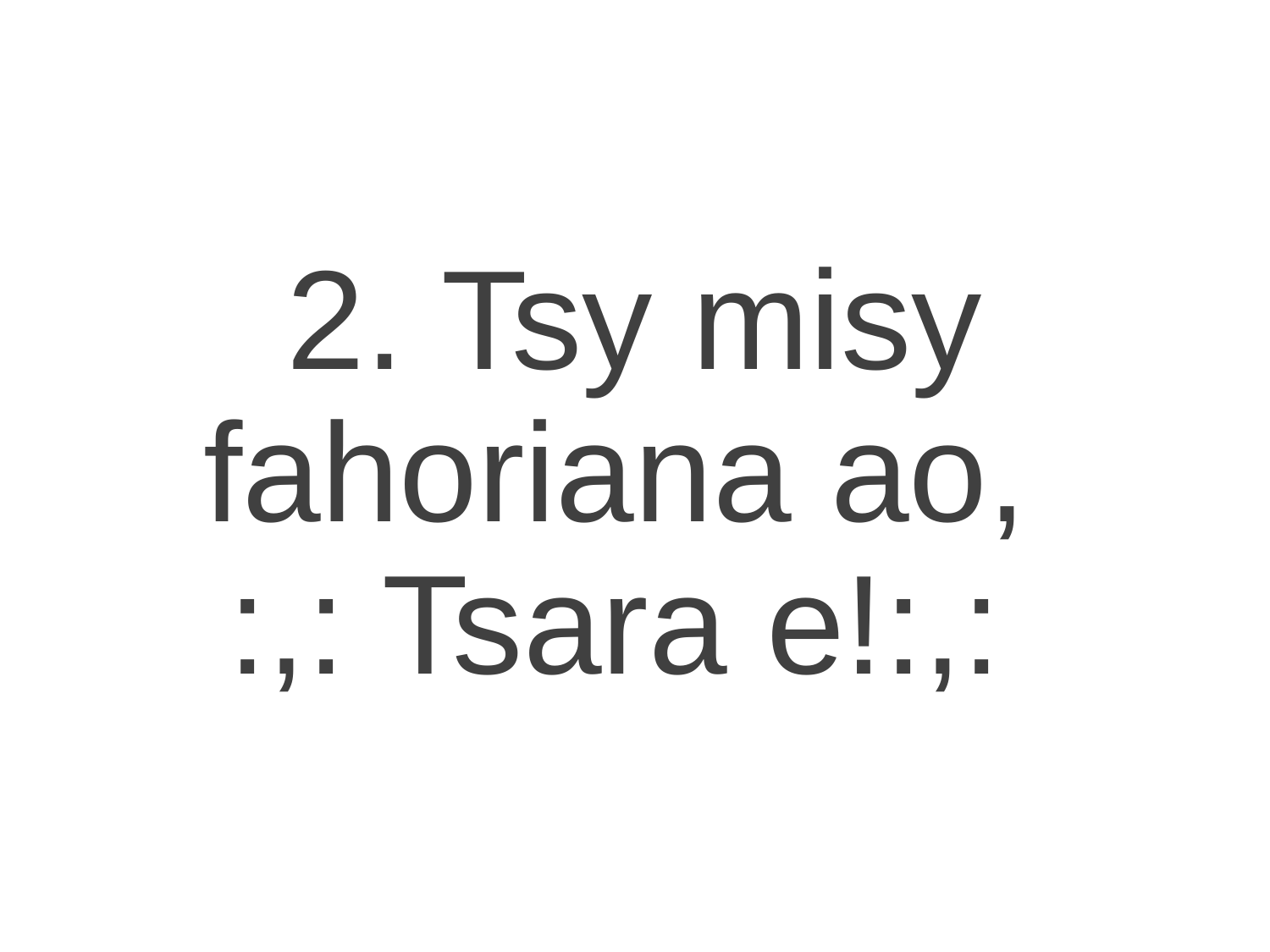

2. Tsy misy fahoriana ao,
:,: Tsara e!:,: